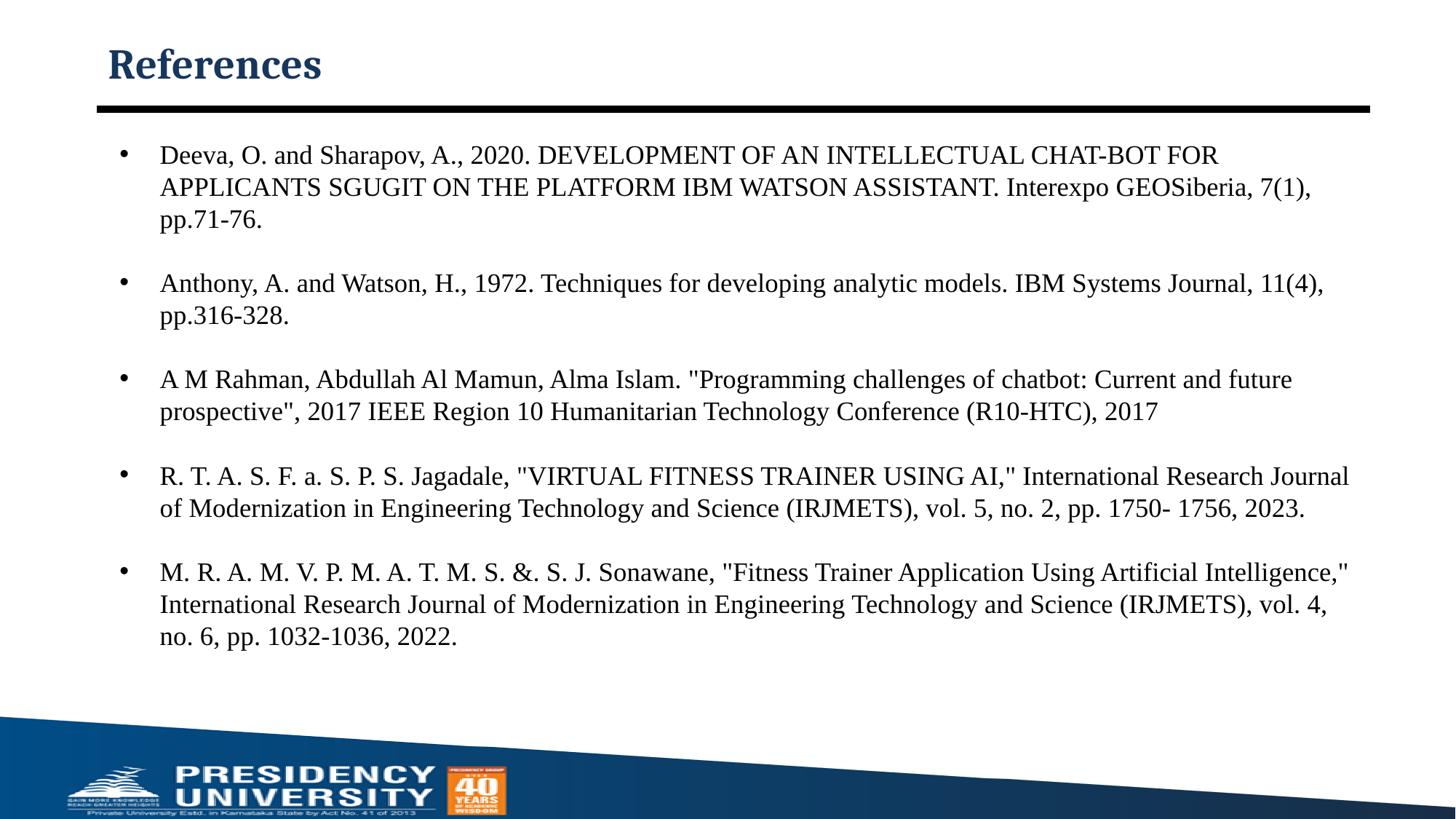

# References
Deeva, O. and Sharapov, A., 2020. DEVELOPMENT OF AN INTELLECTUAL CHAT-BOT FOR APPLICANTS SGUGIT ON THE PLATFORM IBM WATSON ASSISTANT. Interexpo GEOSiberia, 7(1), pp.71-76.

Anthony, A. and Watson, H., 1972. Techniques for developing analytic models. IBM Systems Journal, 11(4), pp.316-328.

A M Rahman, Abdullah Al Mamun, Alma Islam. "Programming challenges of chatbot: Current and future prospective", 2017 IEEE Region 10 Humanitarian Technology Conference (R10-HTC), 2017

R. T. A. S. F. a. S. P. S. Jagadale, "VIRTUAL FITNESS TRAINER USING AI," International Research Journal of Modernization in Engineering Technology and Science (IRJMETS), vol. 5, no. 2, pp. 1750- 1756, 2023.

M. R. A. M. V. P. M. A. T. M. S. &. S. J. Sonawane, "Fitness Trainer Application Using Artificial Intelligence," International Research Journal of Modernization in Engineering Technology and Science (IRJMETS), vol. 4, no. 6, pp. 1032-1036, 2022.